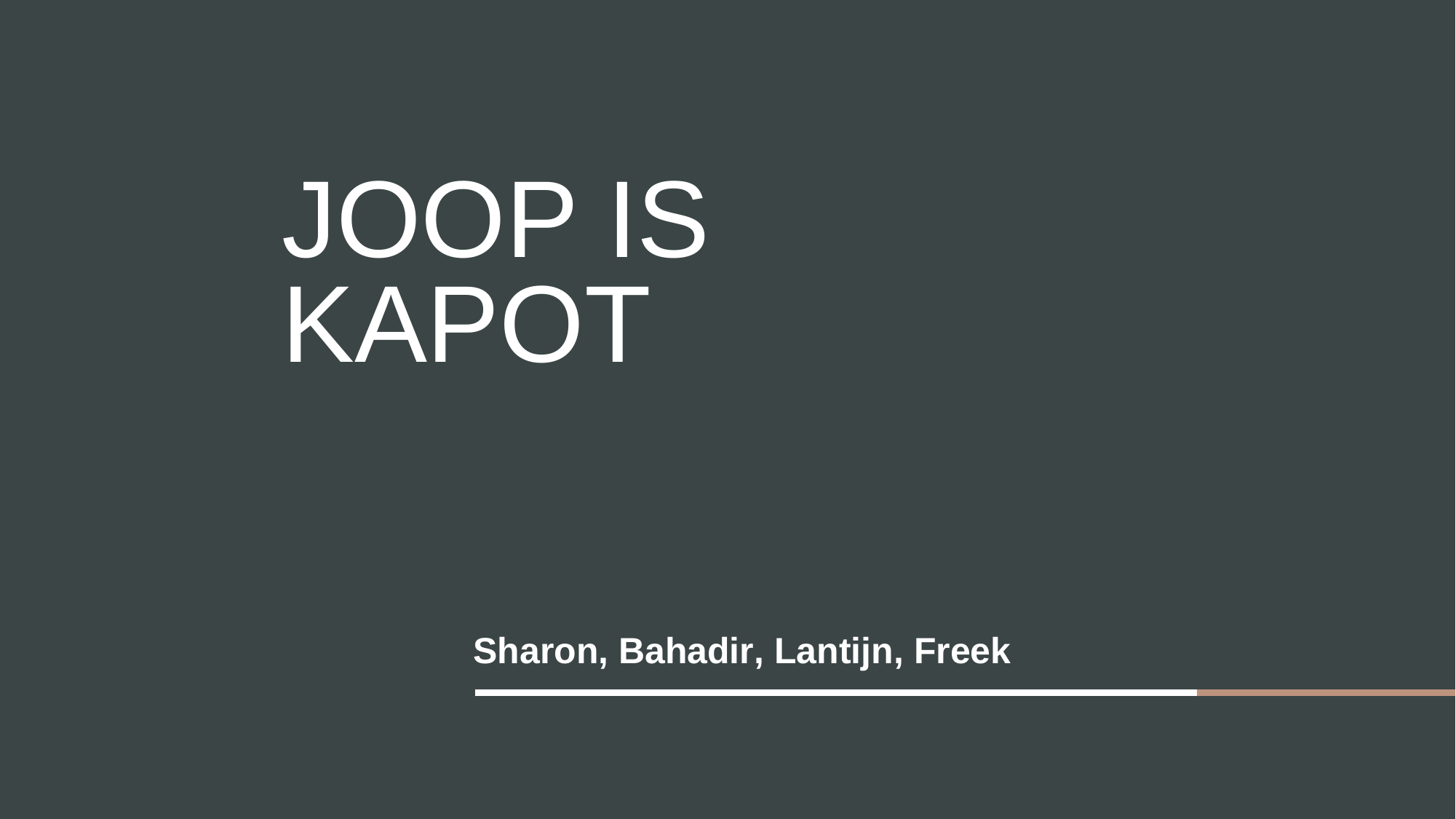

# Joop is kapot
Sharon, Bahadir, Lantijn, Freek